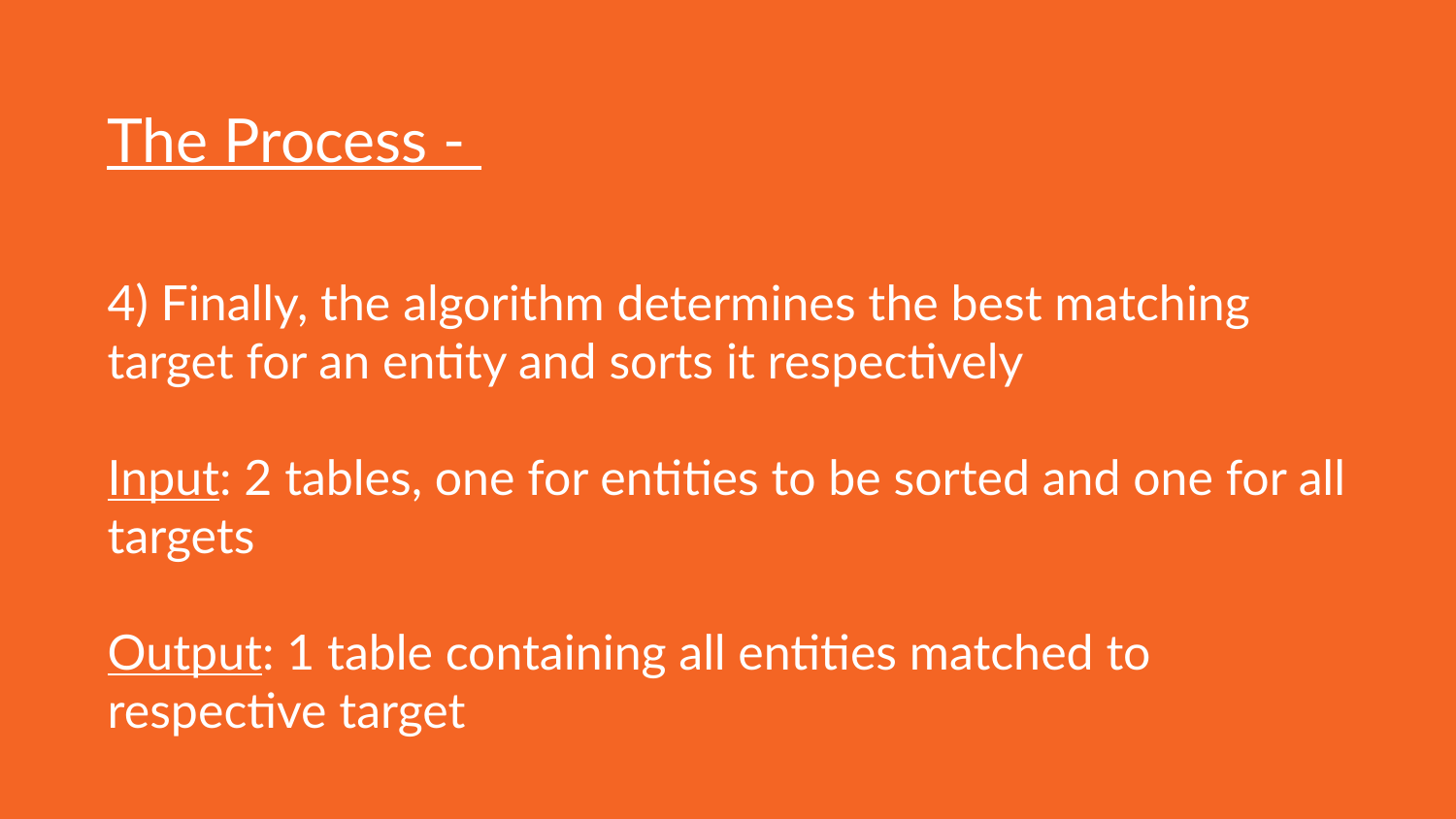

The Process -
4) Finally, the algorithm determines the best matching target for an entity and sorts it respectively

Input: 2 tables, one for entities to be sorted and one for all targets

Output: 1 table containing all entities matched to respective target